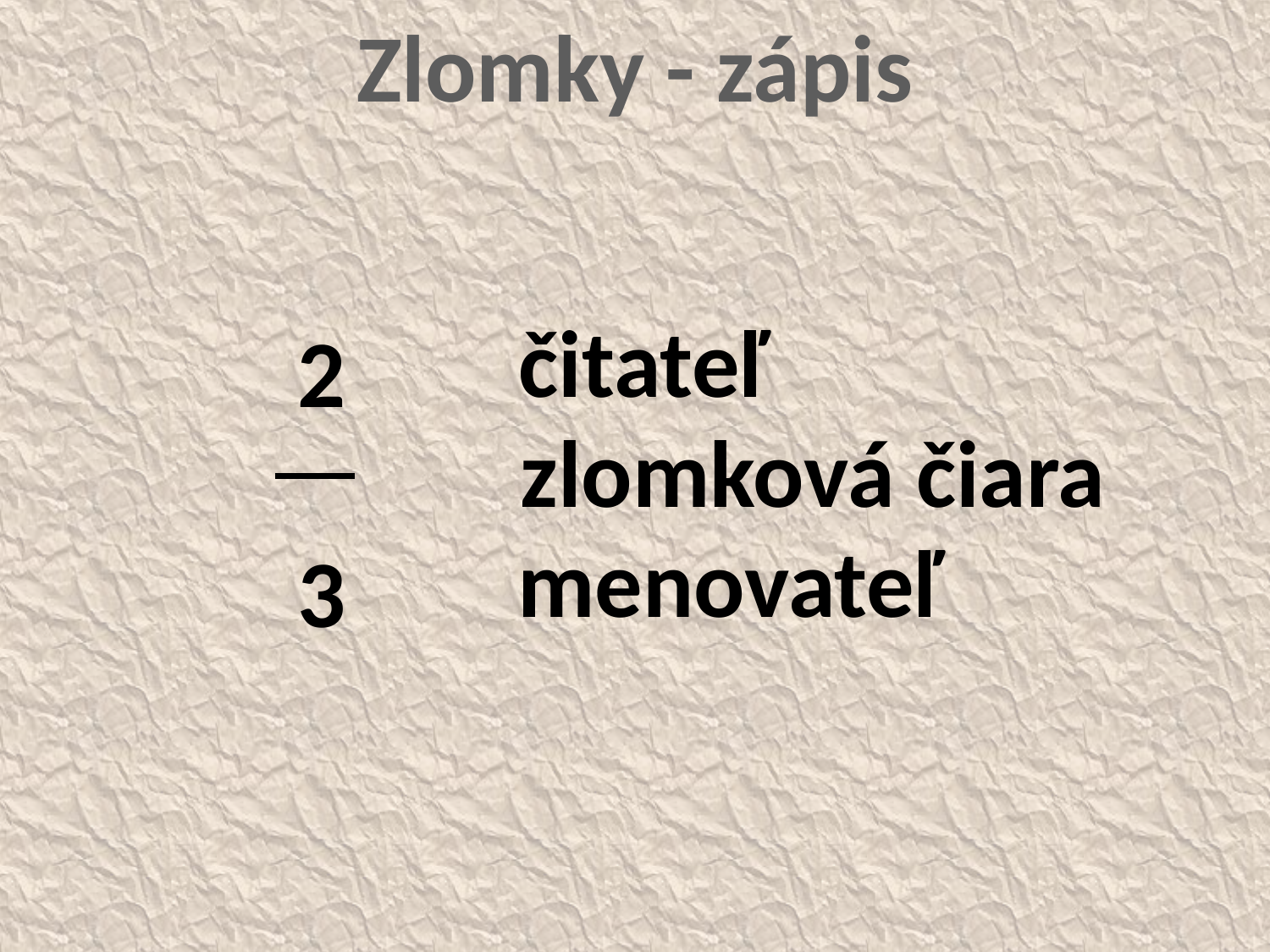

Zlomky - zápis

čitateľ
2
zlomková čiara
menovateľ
3